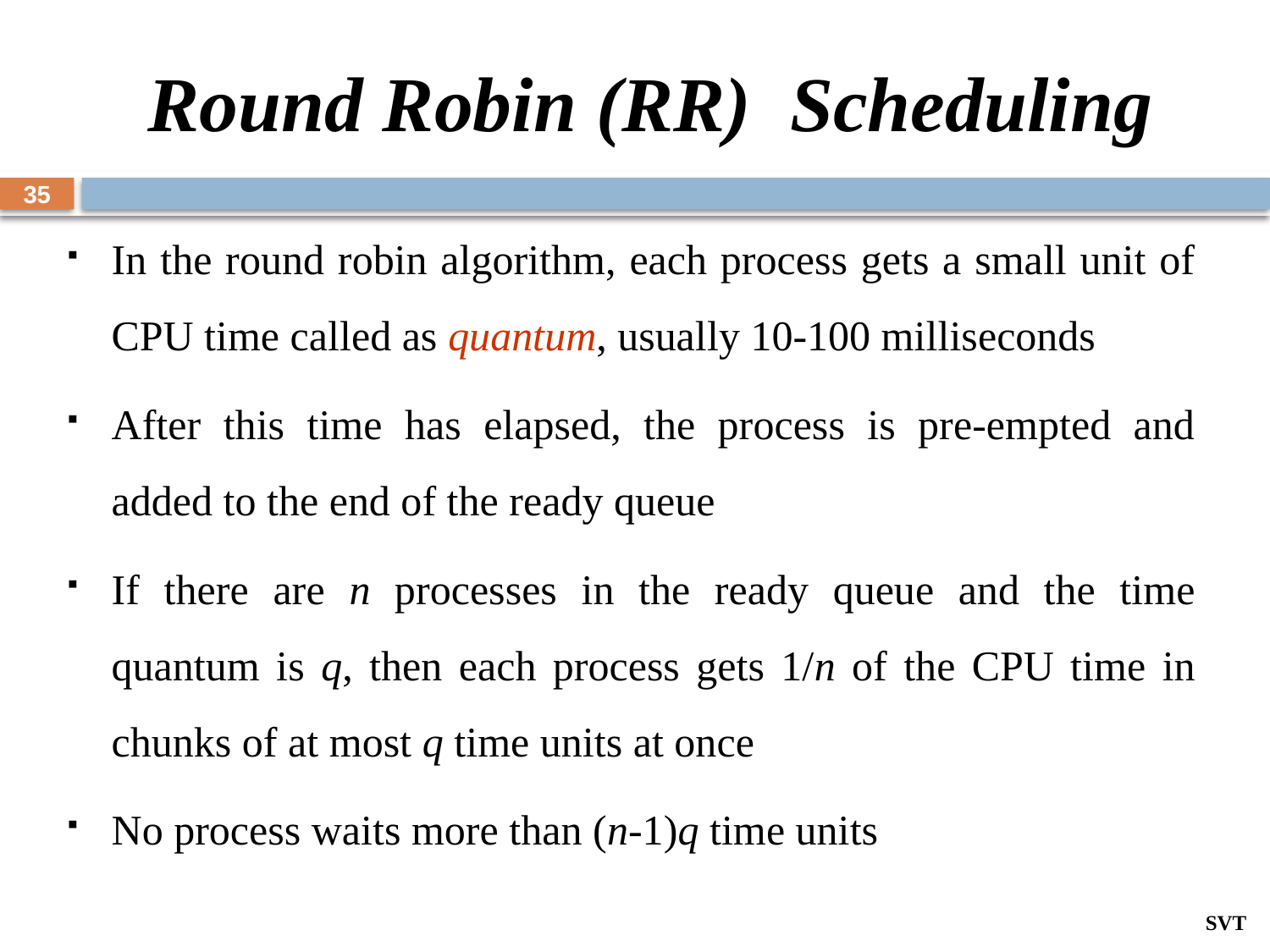

# Round Robin (RR)  Scheduling
35
In the round robin algorithm, each process gets a small unit of CPU time called as quantum, usually 10-100 milliseconds
After this time has elapsed, the process is pre-empted and added to the end of the ready queue
If there are n processes in the ready queue and the time quantum is q, then each process gets 1/n of the CPU time in chunks of at most q time units at once
No process waits more than (n-1)q time units
SVT